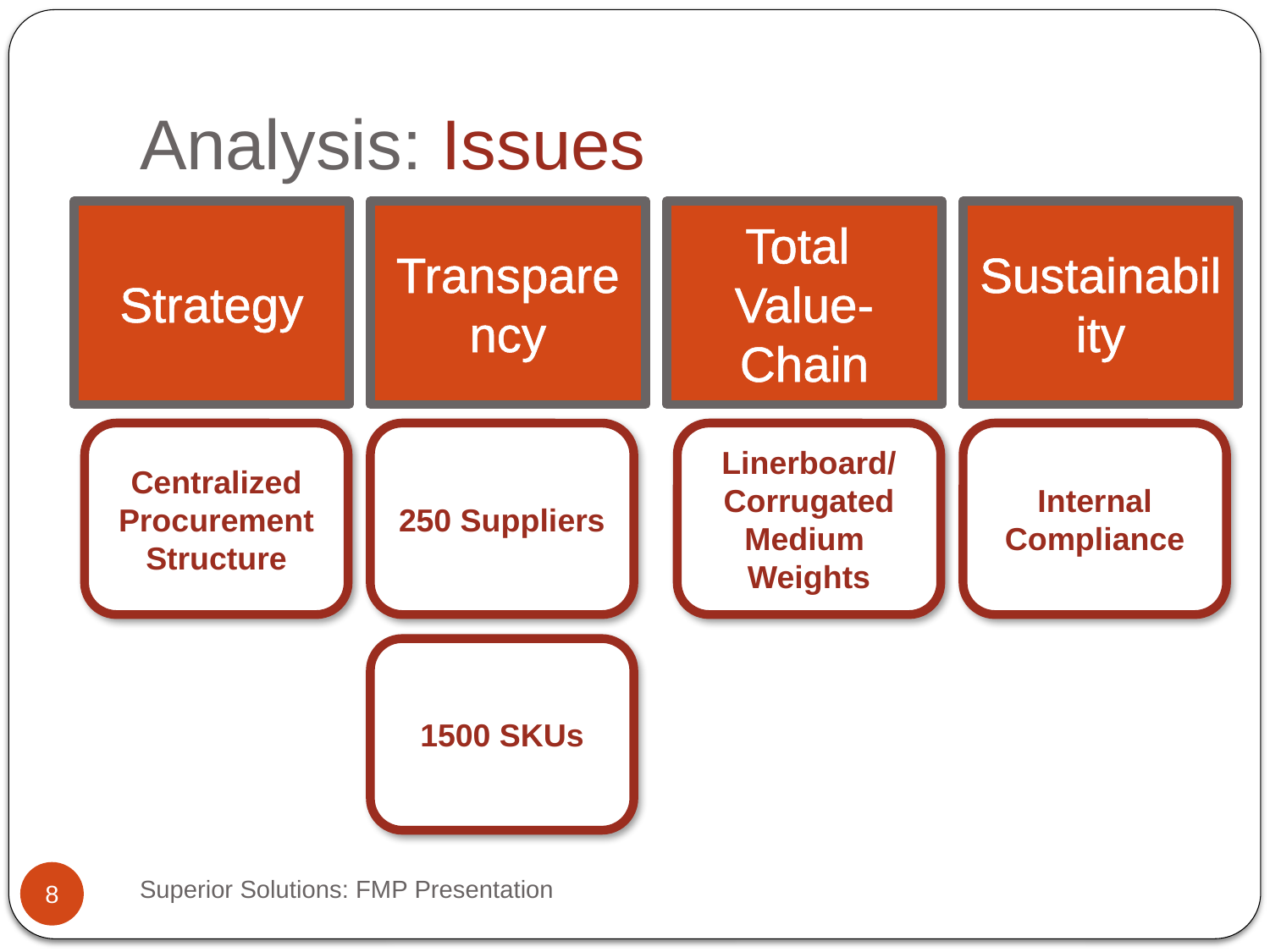

# Analysis: Issues
Strategy
Transparency
Total
Value-Chain
Sustainability
Centralized Procurement Structure
250 Suppliers
Linerboard/ Corrugated Medium
Weights
Internal Compliance
1500 SKUs
Superior Solutions: FMP Presentation
8